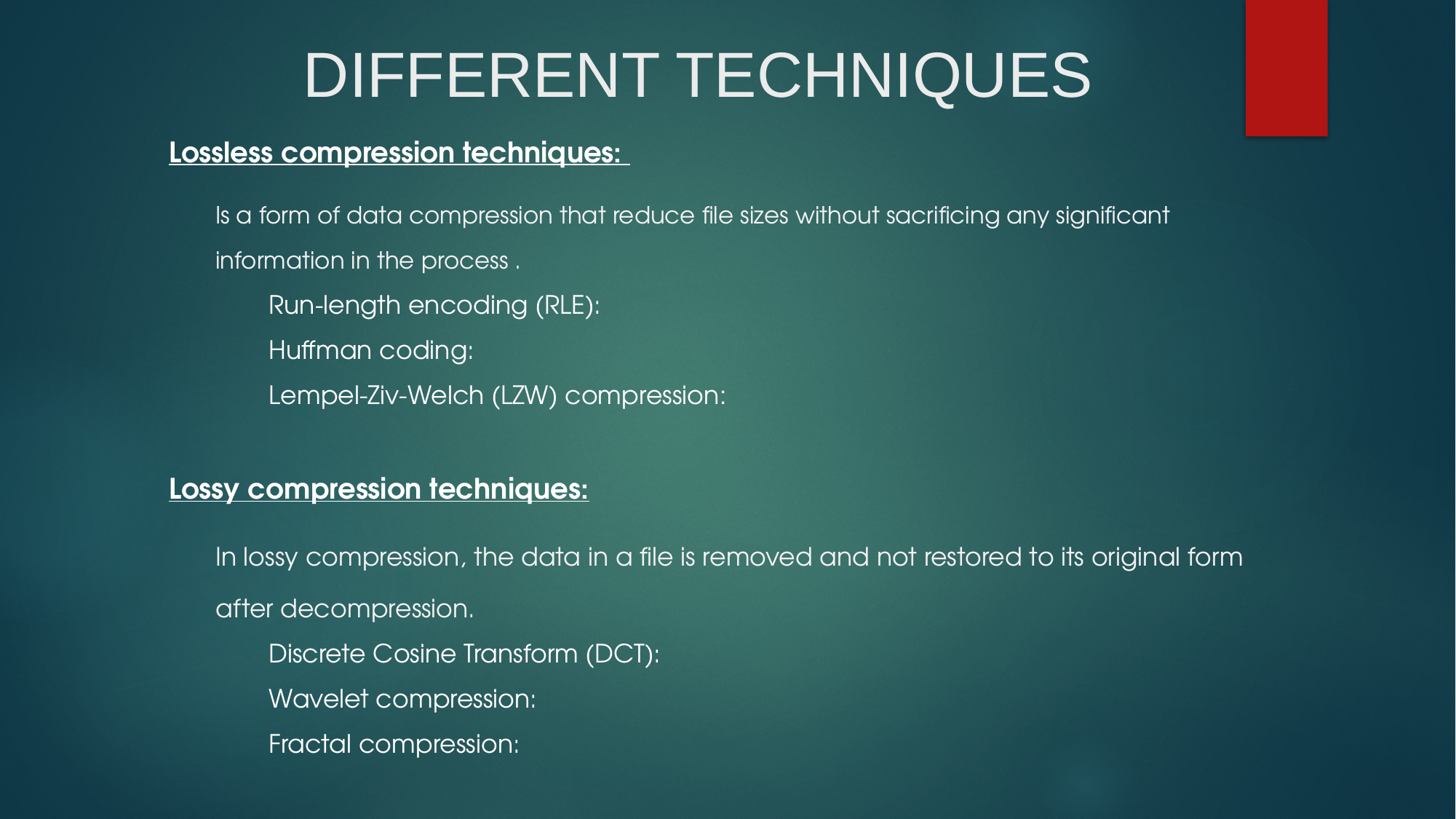

# DIFFERENT TECHNIQUES
Lossless compression techniques:
Is a form of data compression that reduce file sizes without sacrificing any significant information in the process .
Run-length encoding (RLE):
Huffman coding:
Lempel-Ziv-Welch (LZW) compression:

Lossy compression techniques:
In lossy compression, the data in a file is removed and not restored to its original form after decompression.
Discrete Cosine Transform (DCT):
Wavelet compression:
Fractal compression: